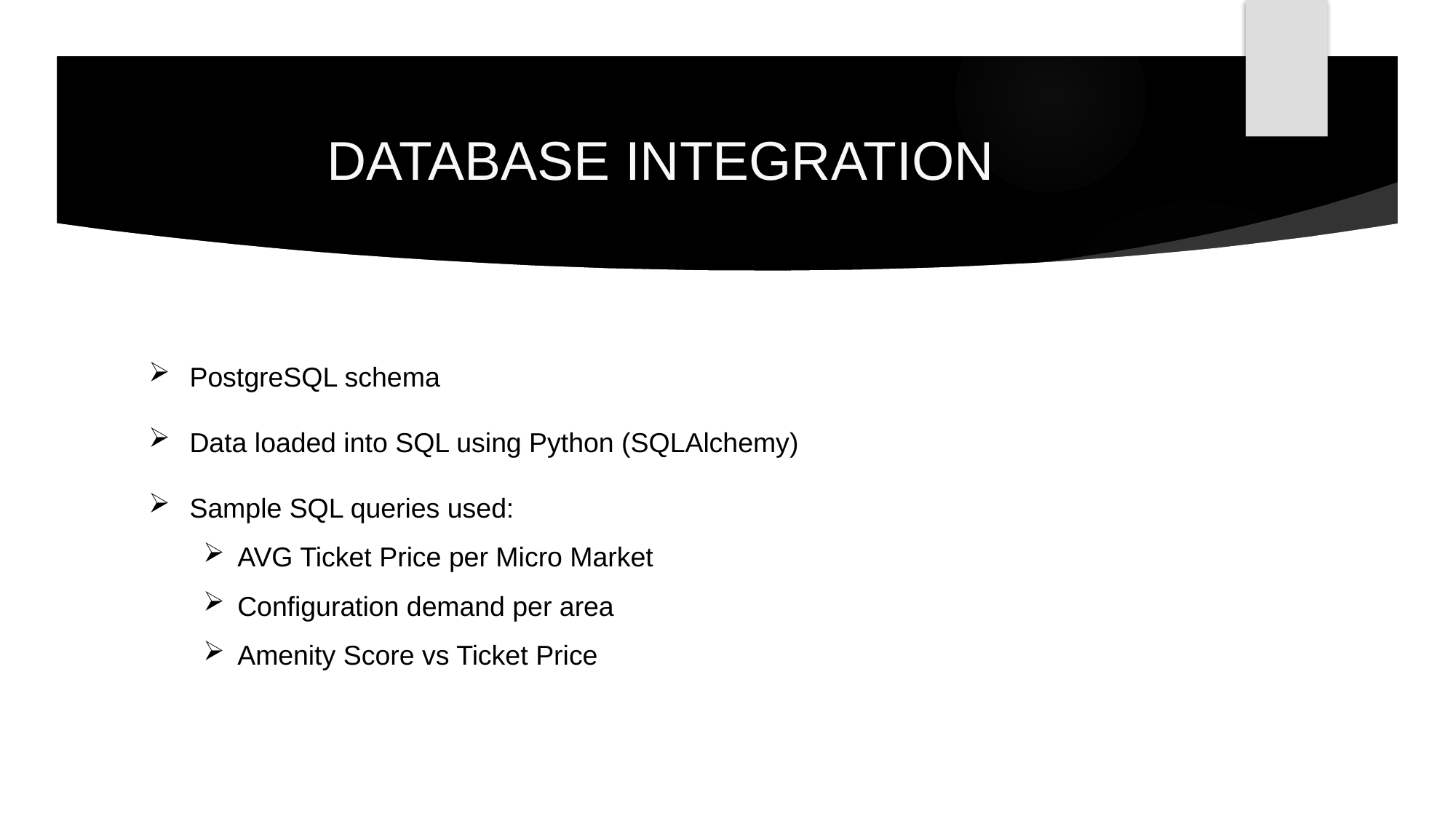

# DATABASE INTEGRATION
PostgreSQL schema
Data loaded into SQL using Python (SQLAlchemy)
Sample SQL queries used:
AVG Ticket Price per Micro Market
Configuration demand per area
Amenity Score vs Ticket Price